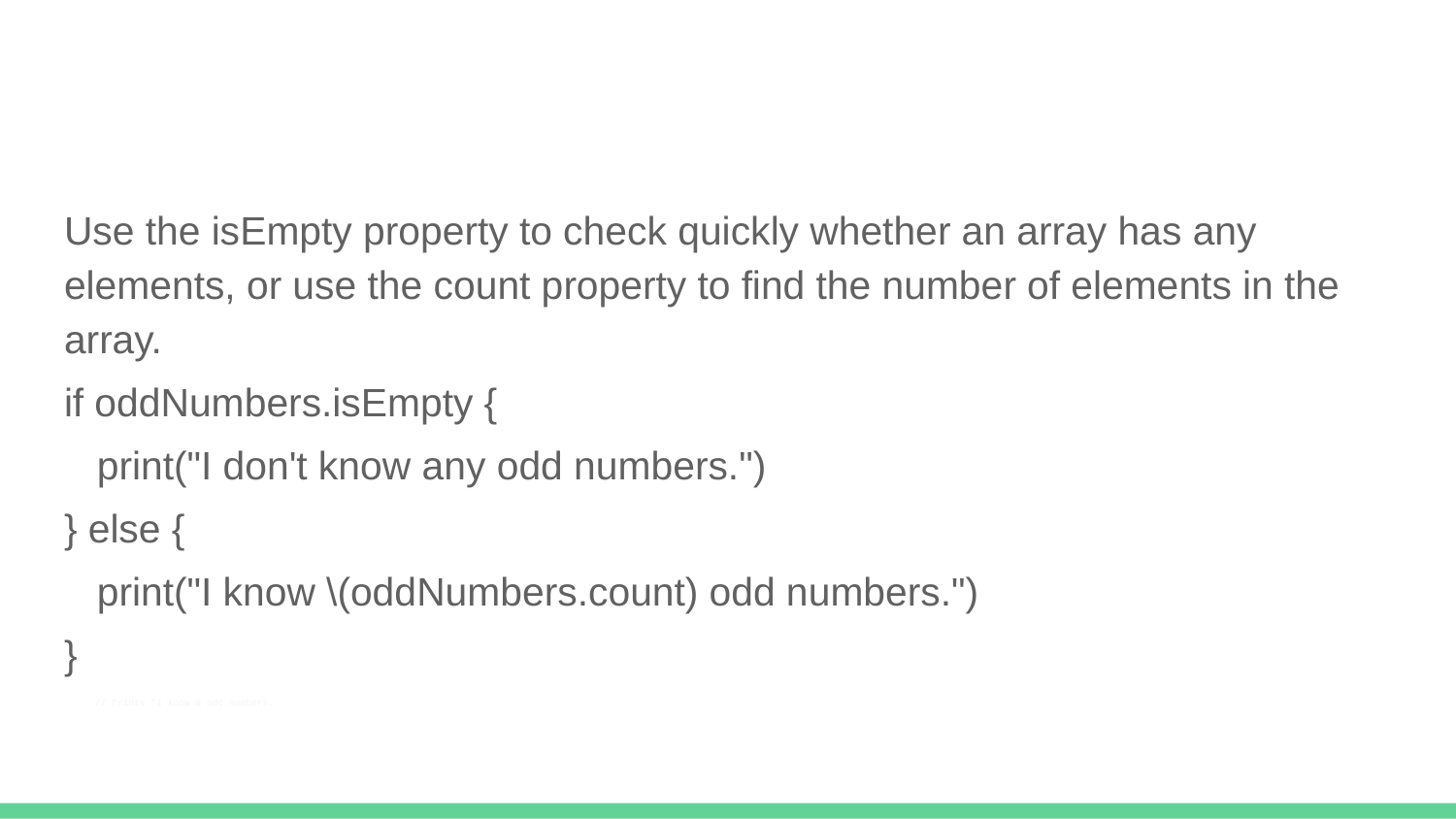

#
Use the isEmpty property to check quickly whether an array has any elements, or use the count property to find the number of elements in the array.
if oddNumbers.isEmpty {
   print("I don't know any odd numbers.")
} else {
   print("I know \(oddNumbers.count) odd numbers.")
}
// Prints "I know 8 odd numbers.